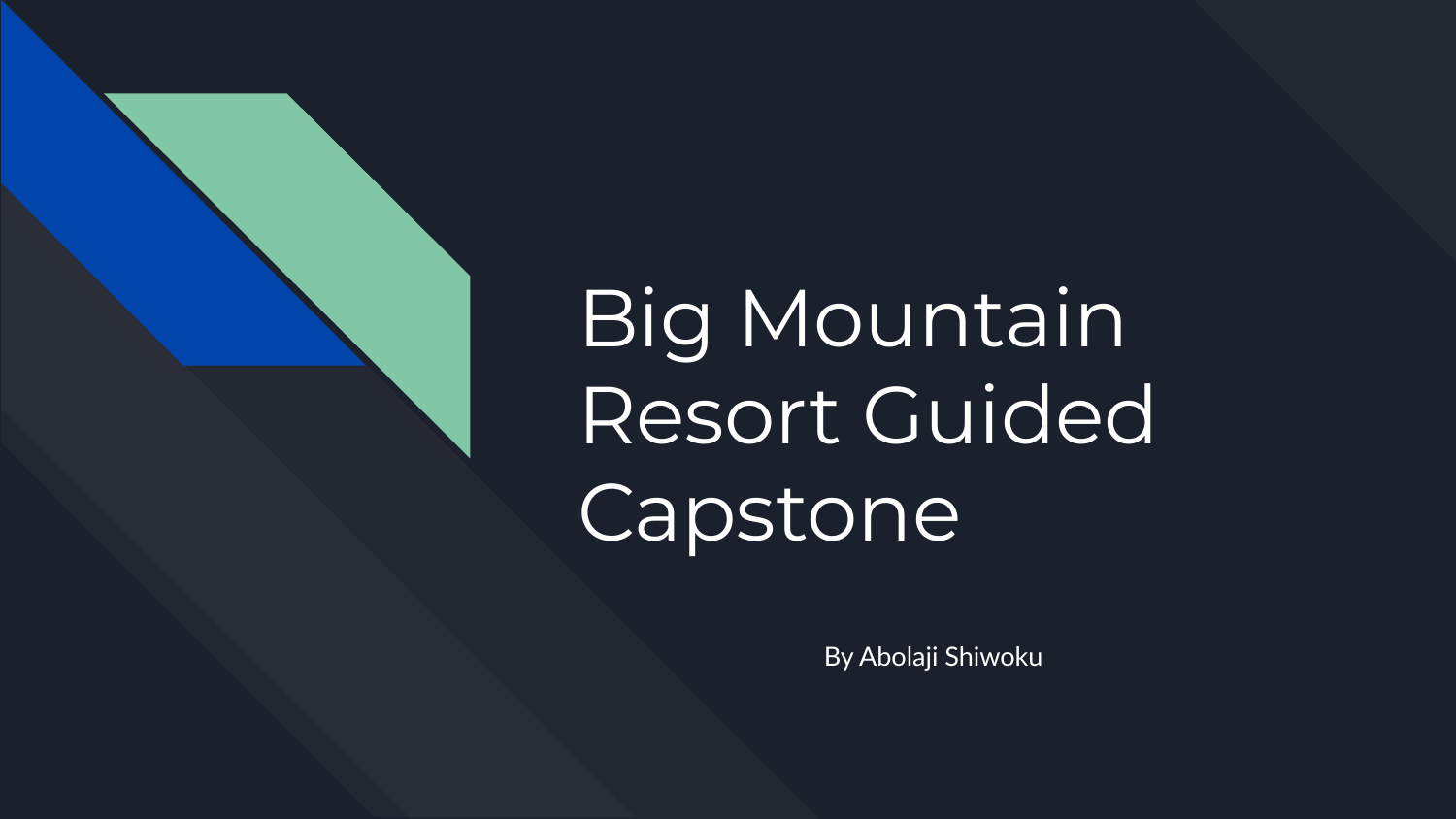

# Big Mountain Resort Guided Capstone
By Abolaji Shiwoku